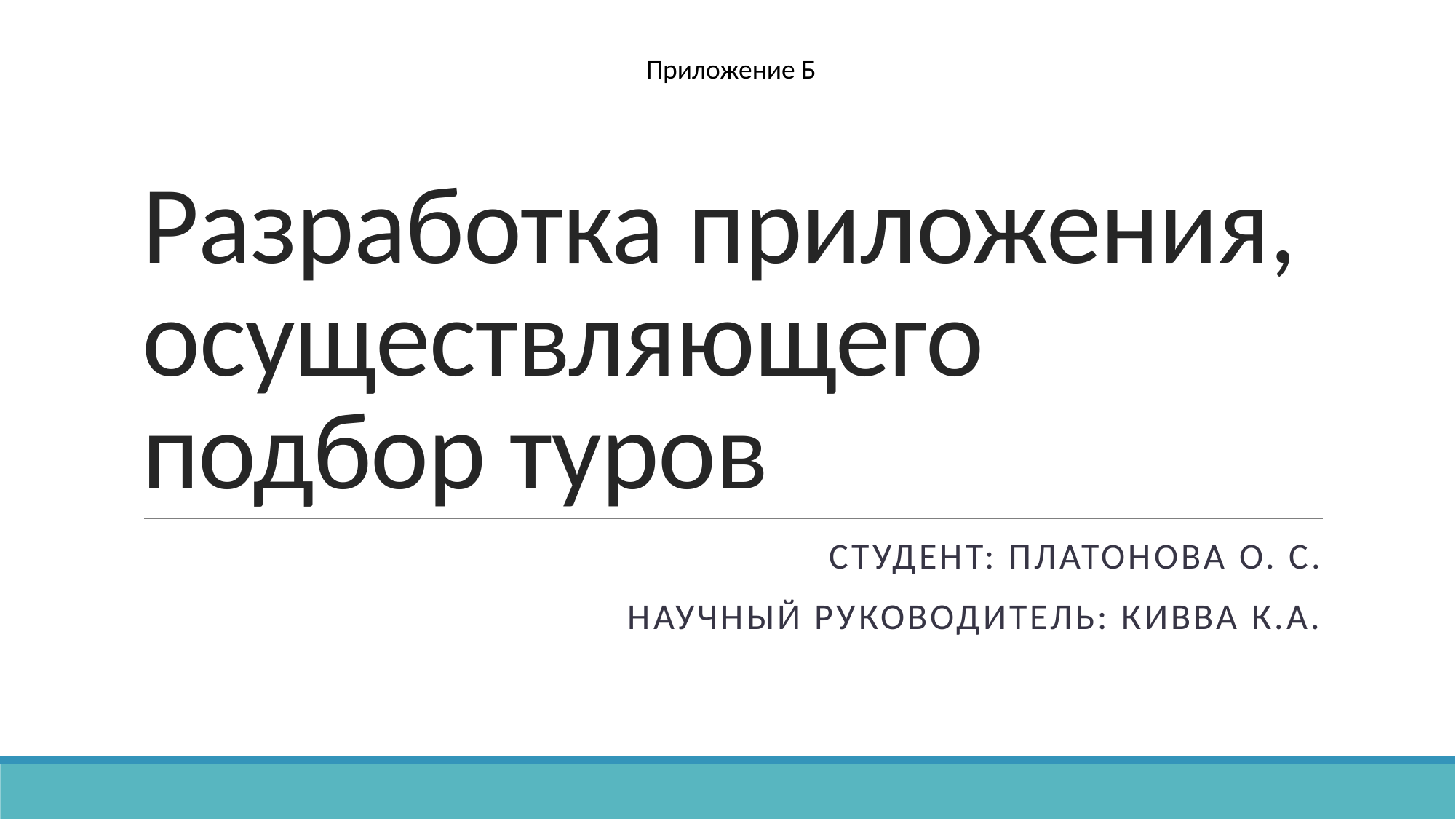

Приложение Б
# Разработка приложения, осуществляющего подбор туров
Студент: Платонова О. С.
Научный Руководитель: Кивва К.А.